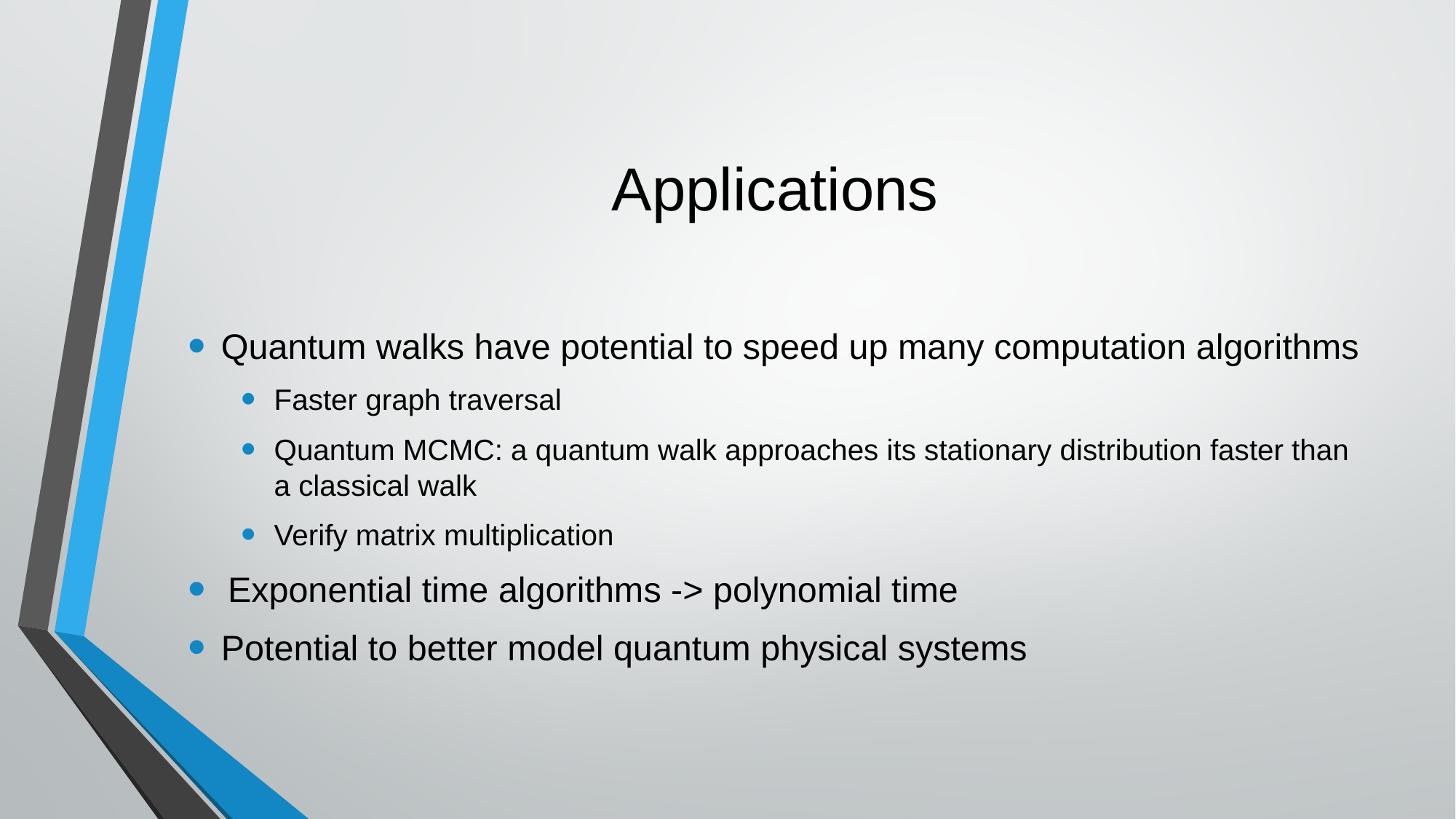

# Applications
Quantum walks have potential to speed up many computation algorithms
Faster graph traversal
Quantum MCMC: a quantum walk approaches its stationary distribution faster than a classical walk
Verify matrix multiplication
Exponential time algorithms -> polynomial time
Potential to better model quantum physical systems